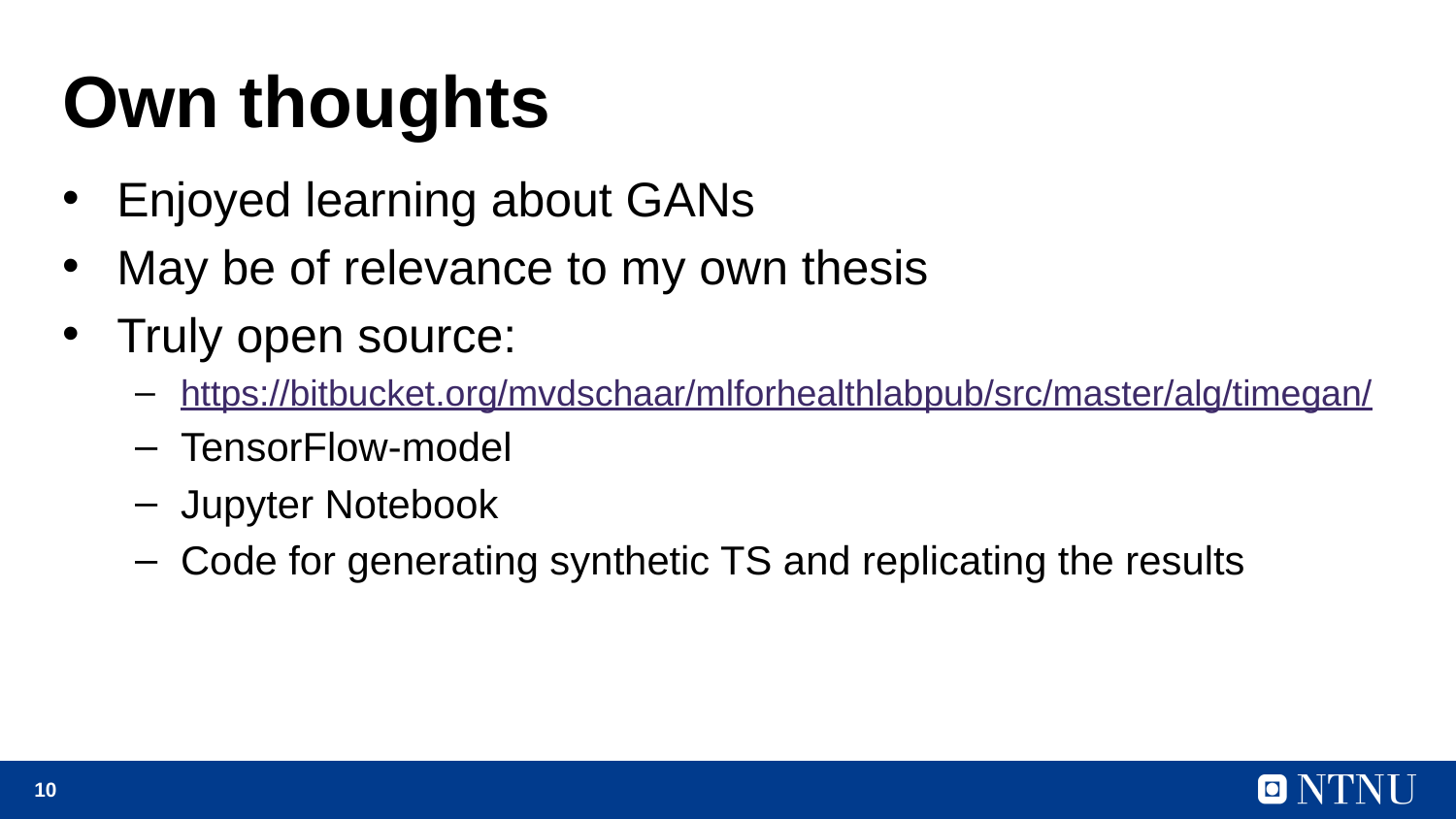

# Own thoughts
Enjoyed learning about GANs
May be of relevance to my own thesis
Truly open source:
https://bitbucket.org/mvdschaar/mlforhealthlabpub/src/master/alg/timegan/
TensorFlow-model
Jupyter Notebook
Code for generating synthetic TS and replicating the results